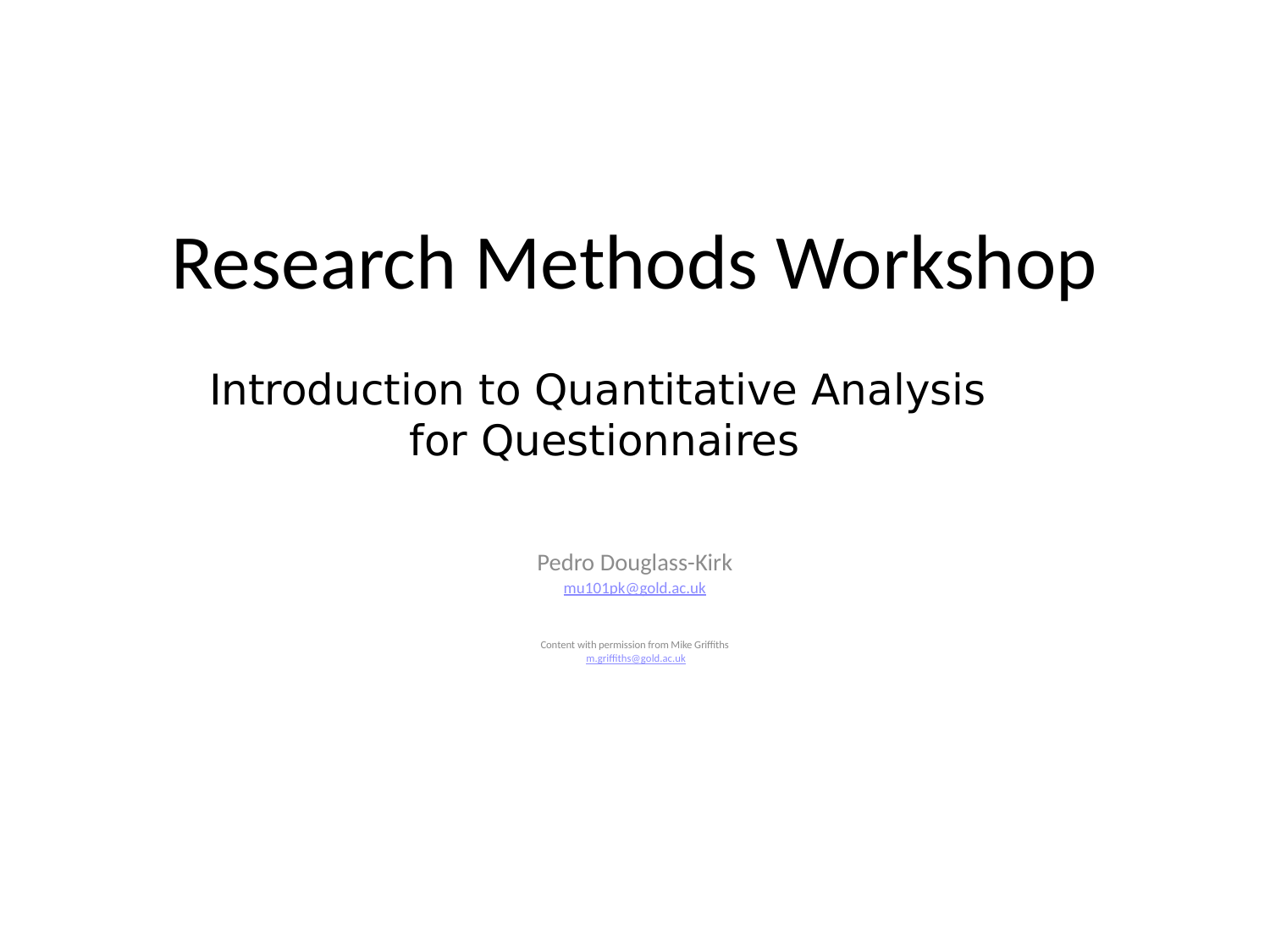

# Research Methods Workshop
Introduction to Quantitative Analysis
for Questionnaires

Pedro Douglass-Kirk
mu101pk@gold.ac.uk

Content with permission from Mike Griffiths
m.griffiths@gold.ac.uk